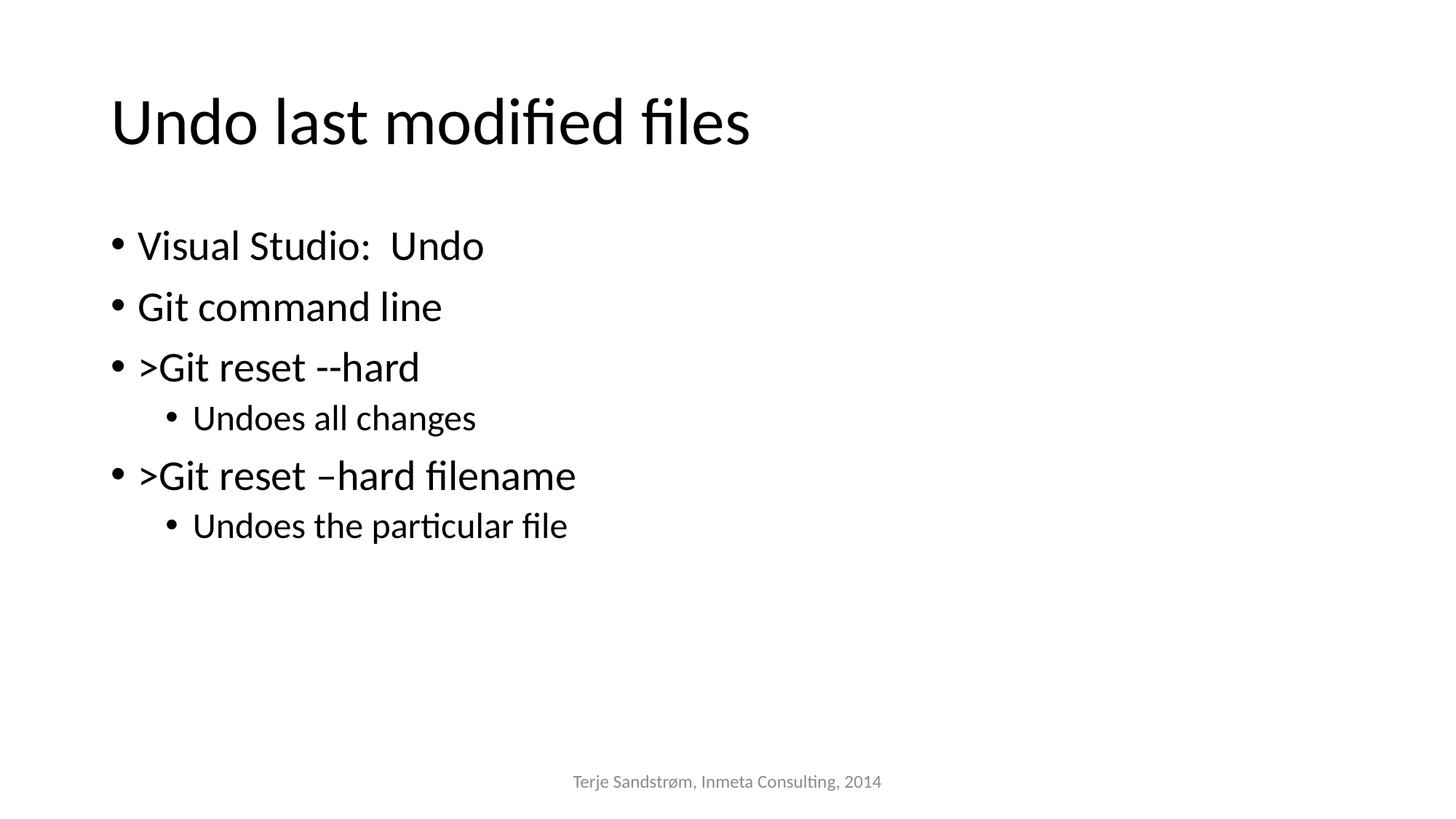

# Undo last modified files
Visual Studio:  Undo
Git command line
>Git reset --hard
Undoes all changes
>Git reset –hard filename
Undoes the particular file

Terje Sandstrøm, Inmeta Consulting, 2014